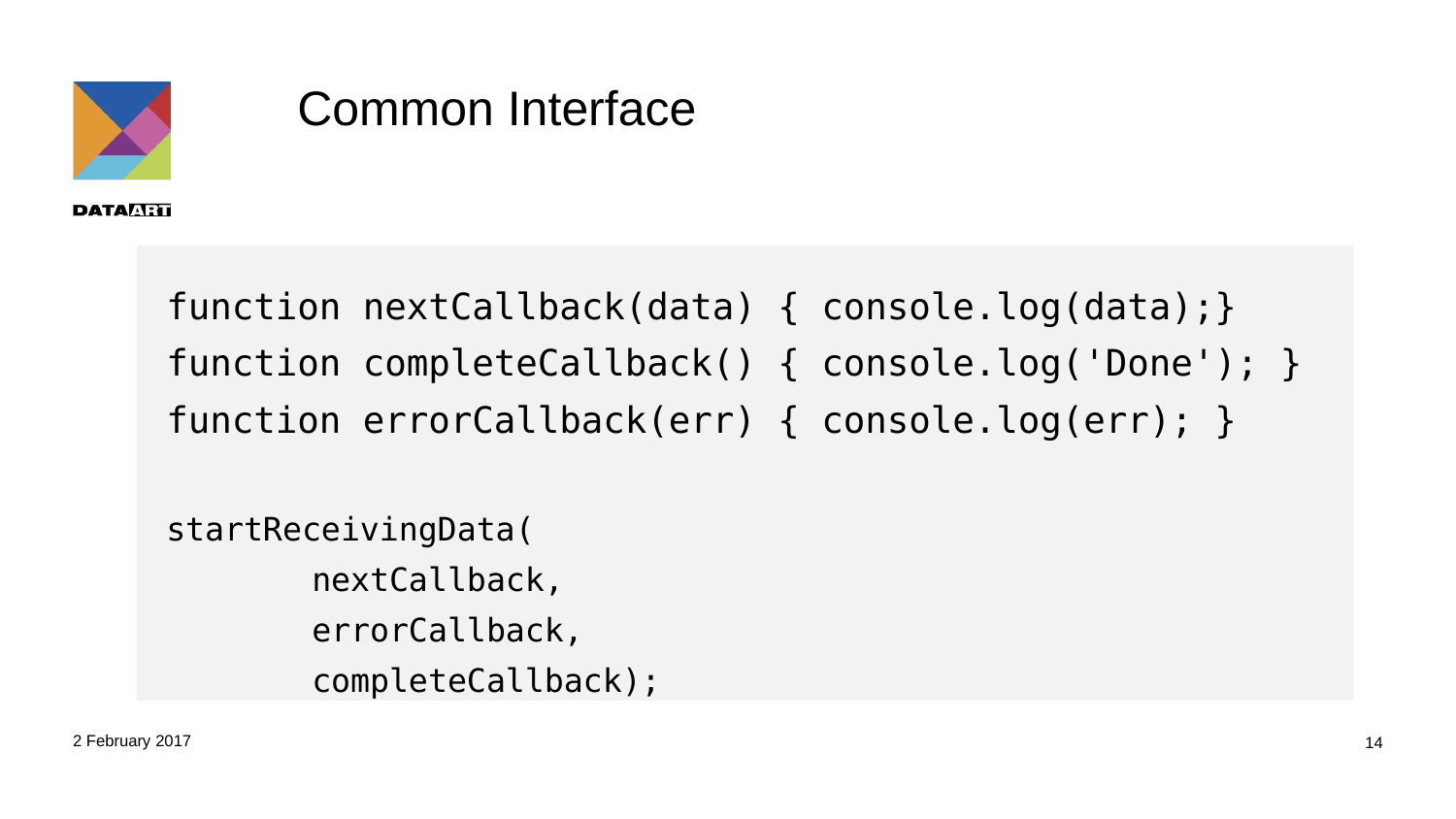

# Common Interface
function nextCallback(data) { console.log(data);}
function completeCallback() { console.log('Done'); }
function errorCallback(err) { console.log(err); }

startReceivingData(
	nextCallback,
	errorCallback,
	completeCallback);

2 February 2017
14